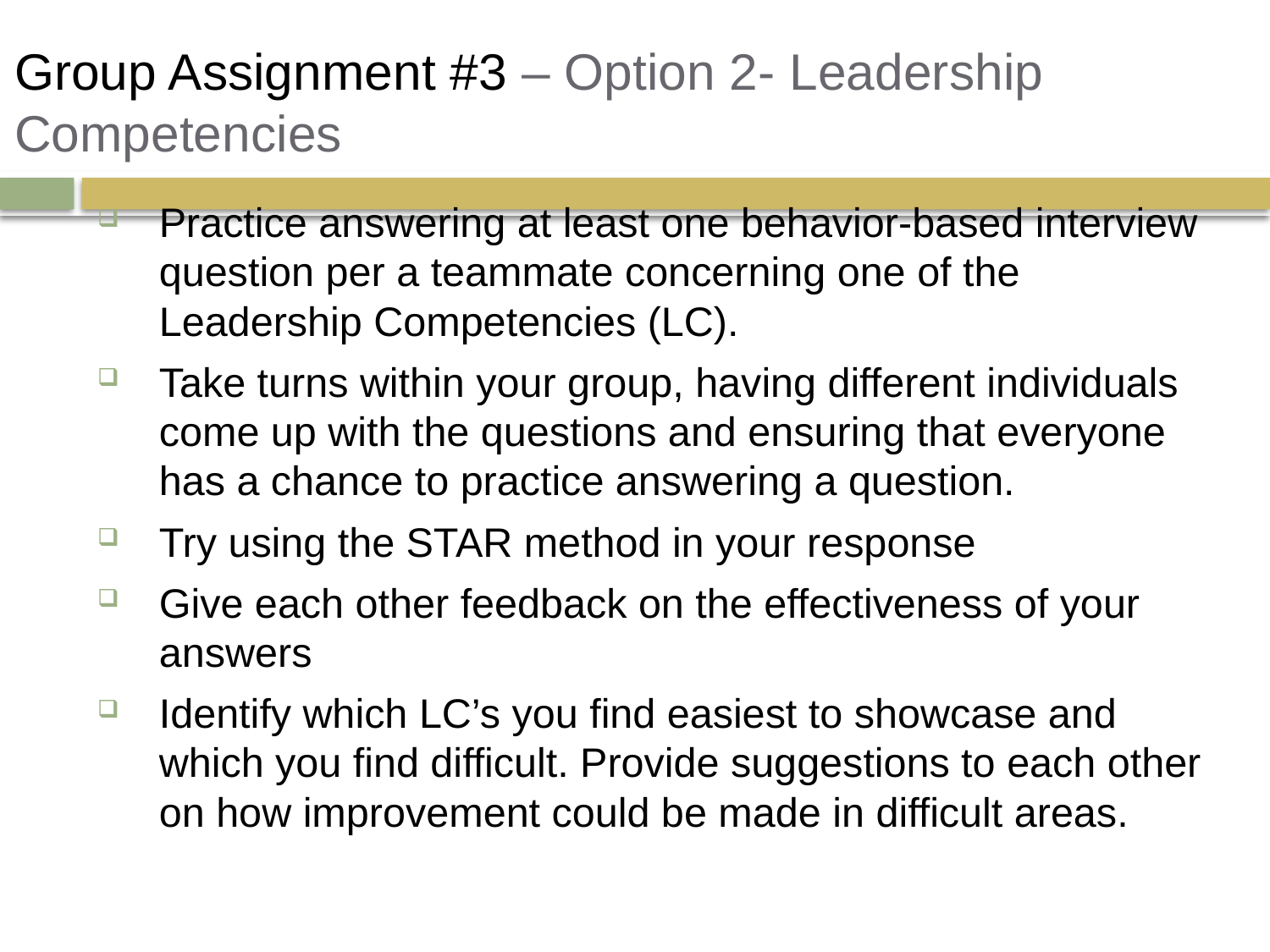

# Group Assignment #3 – Option 2- Leadership Competencies
Practice answering at least one behavior-based interview question per a teammate concerning one of the Leadership Competencies (LC).
Take turns within your group, having different individuals come up with the questions and ensuring that everyone has a chance to practice answering a question.
Try using the STAR method in your response
Give each other feedback on the effectiveness of your answers
Identify which LC’s you find easiest to showcase and which you find difficult. Provide suggestions to each other on how improvement could be made in difficult areas.